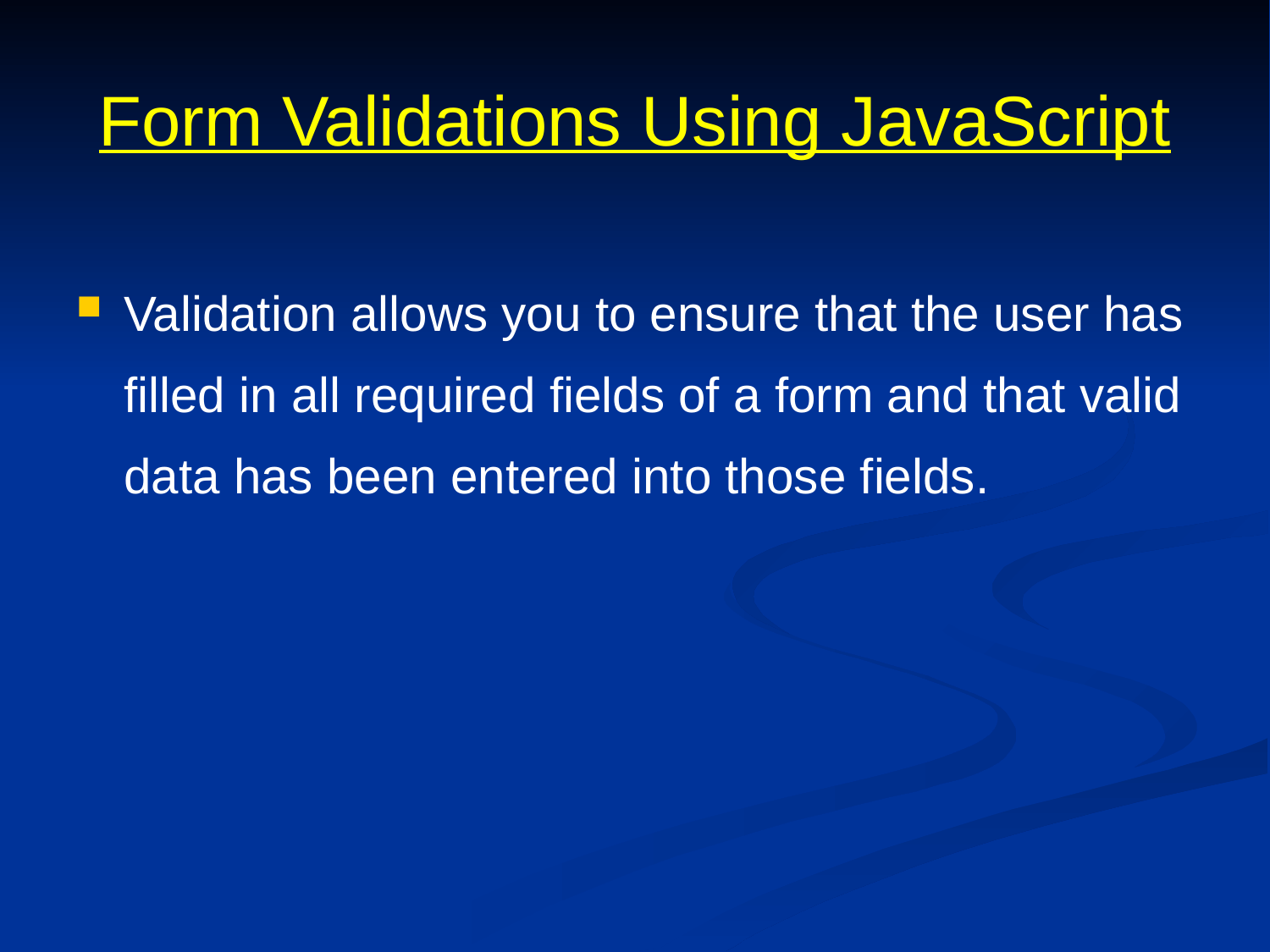

# Form Validations Using JavaScript
Validation allows you to ensure that the user has filled in all required fields of a form and that valid data has been entered into those fields.